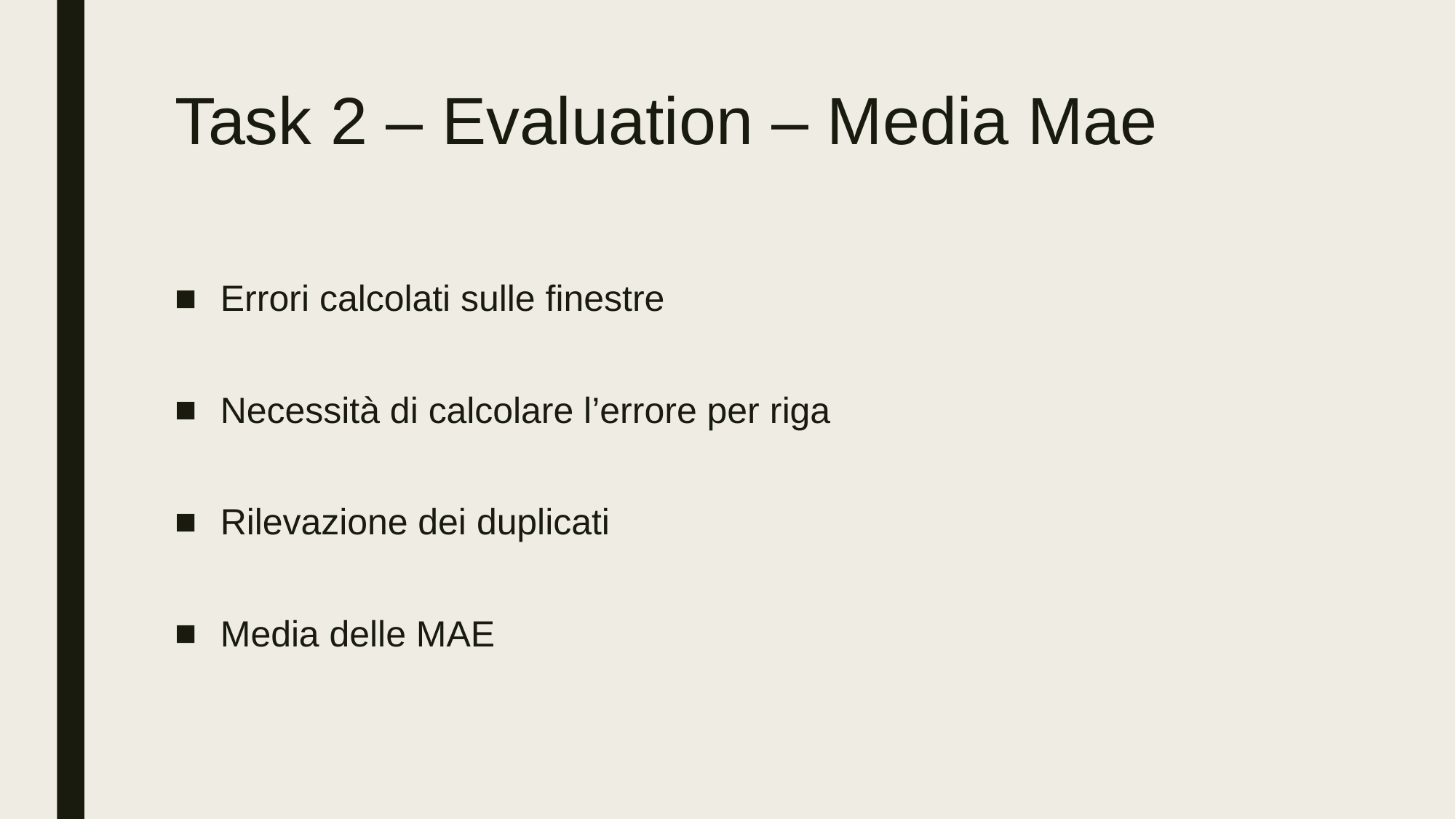

# Task 2 – Evaluation – Media Mae
Errori calcolati sulle finestre

Necessità di calcolare l’errore per riga

Rilevazione dei duplicati

Media delle MAE